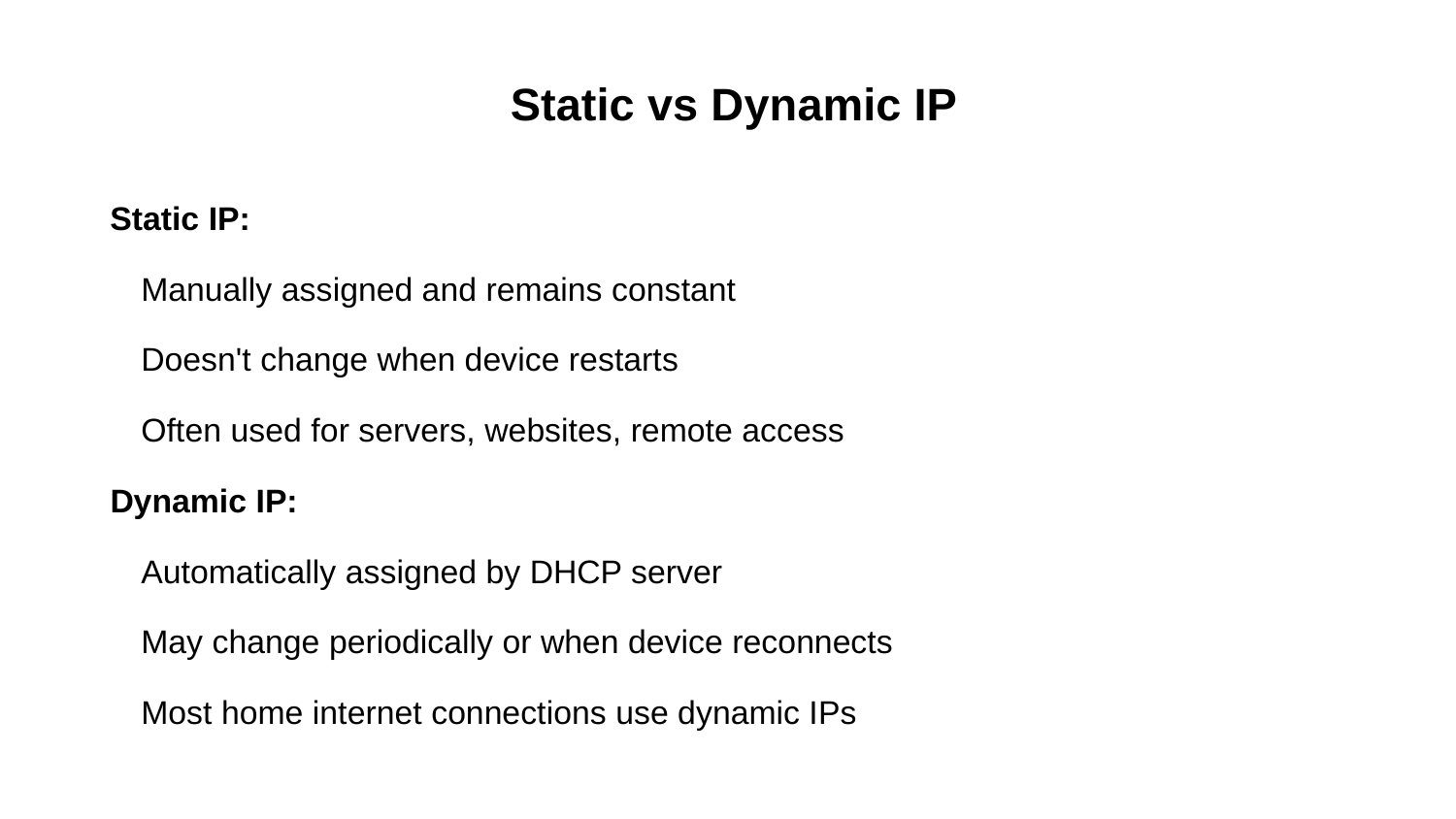

Static vs Dynamic IP
Static IP:
Manually assigned and remains constant
Doesn't change when device restarts
Often used for servers, websites, remote access
Dynamic IP:
Automatically assigned by DHCP server
May change periodically or when device reconnects
Most home internet connections use dynamic IPs